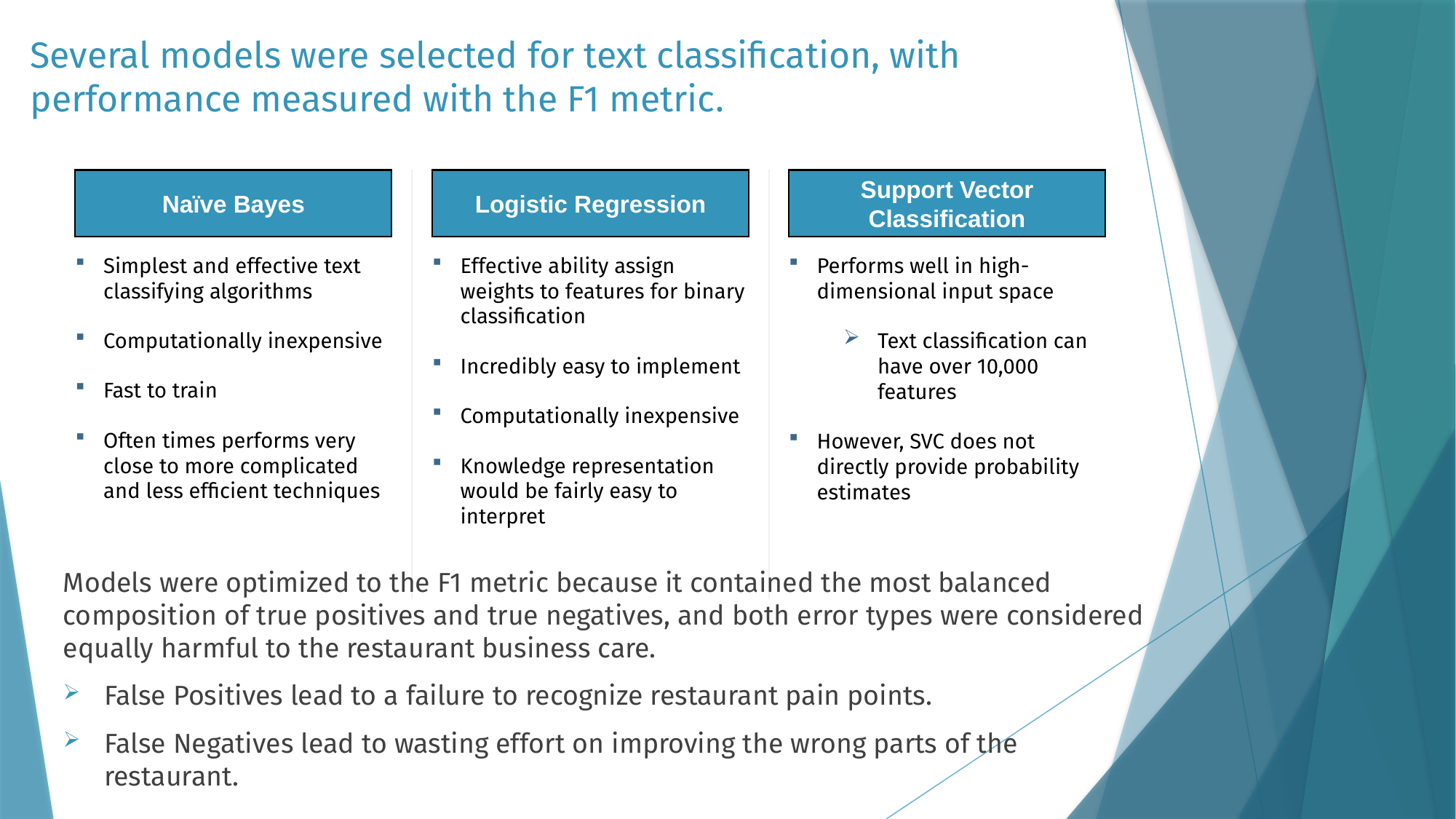

Several models were selected for text classification, with performance measured with the F1 metric.
Naïve Bayes
Logistic Regression
Support Vector
Classification
Simplest and effective text classifying algorithms
Computationally inexpensive
Fast to train
Often times performs very close to more complicated and less efficient techniques
Effective ability assign weights to features for binary classification
Incredibly easy to implement
Computationally inexpensive
Knowledge representation would be fairly easy to interpret
Performs well in high-dimensional input space
Text classification can have over 10,000 features
However, SVC does not directly provide probability estimates
Models were optimized to the F1 metric because it contained the most balanced composition of true positives and true negatives, and both error types were considered equally harmful to the restaurant business care.
False Positives lead to a failure to recognize restaurant pain points.
False Negatives lead to wasting effort on improving the wrong parts of the restaurant.